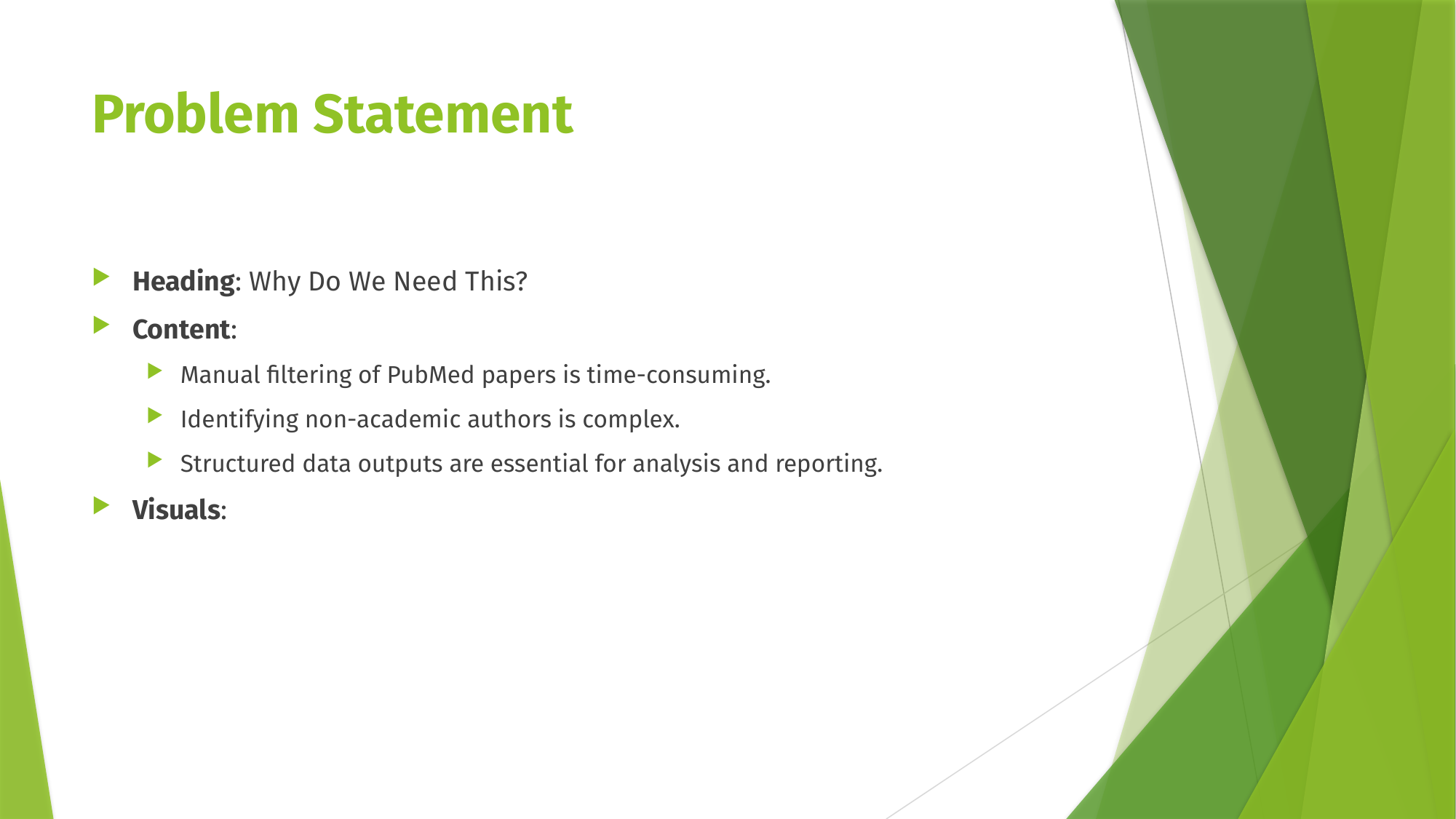

# Problem Statement
Heading: Why Do We Need This?
Content:
Manual filtering of PubMed papers is time-consuming.
Identifying non-academic authors is complex.
Structured data outputs are essential for analysis and reporting.
Visuals: